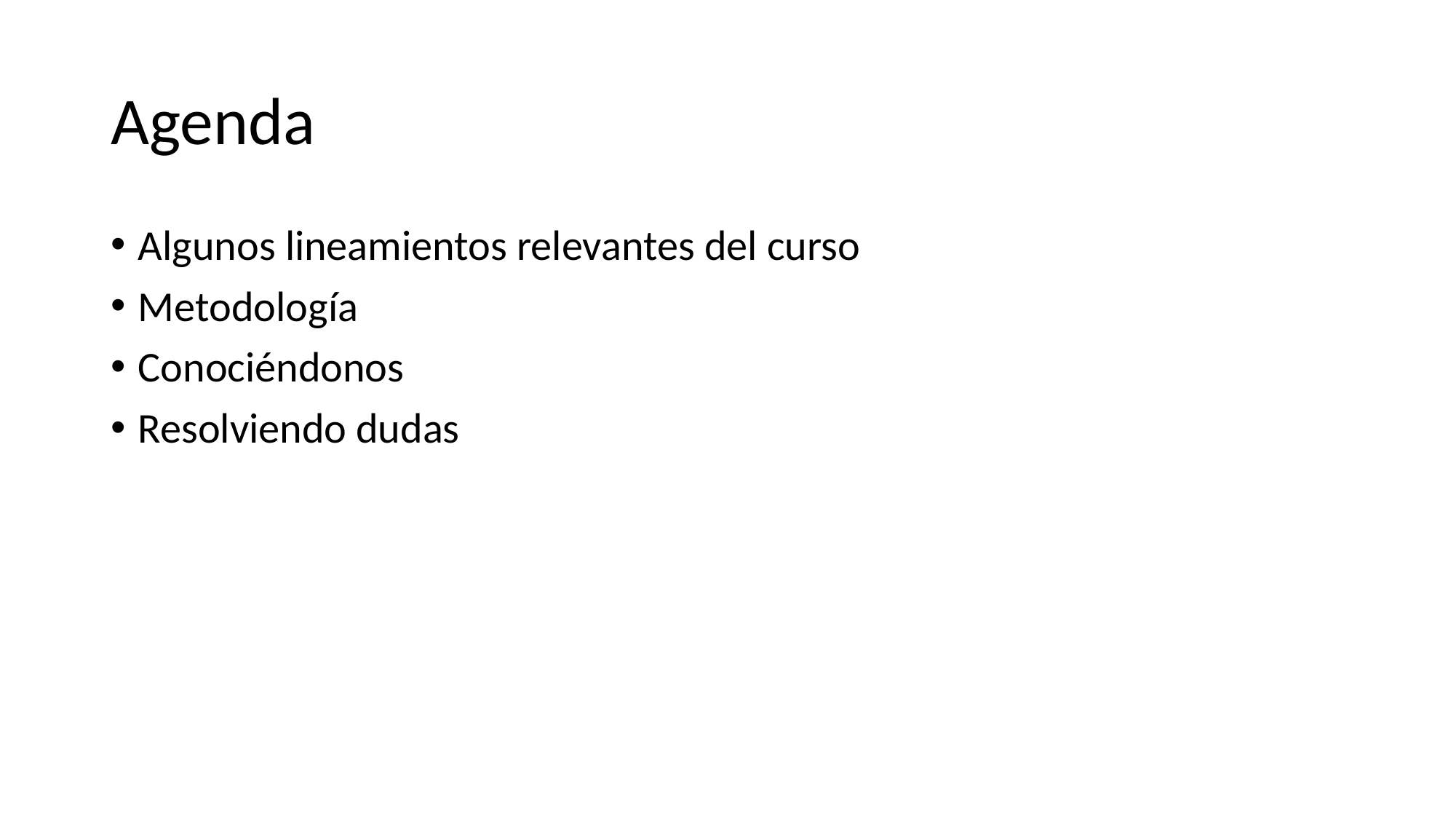

# Agenda
Algunos lineamientos relevantes del curso
Metodología
Conociéndonos
Resolviendo dudas